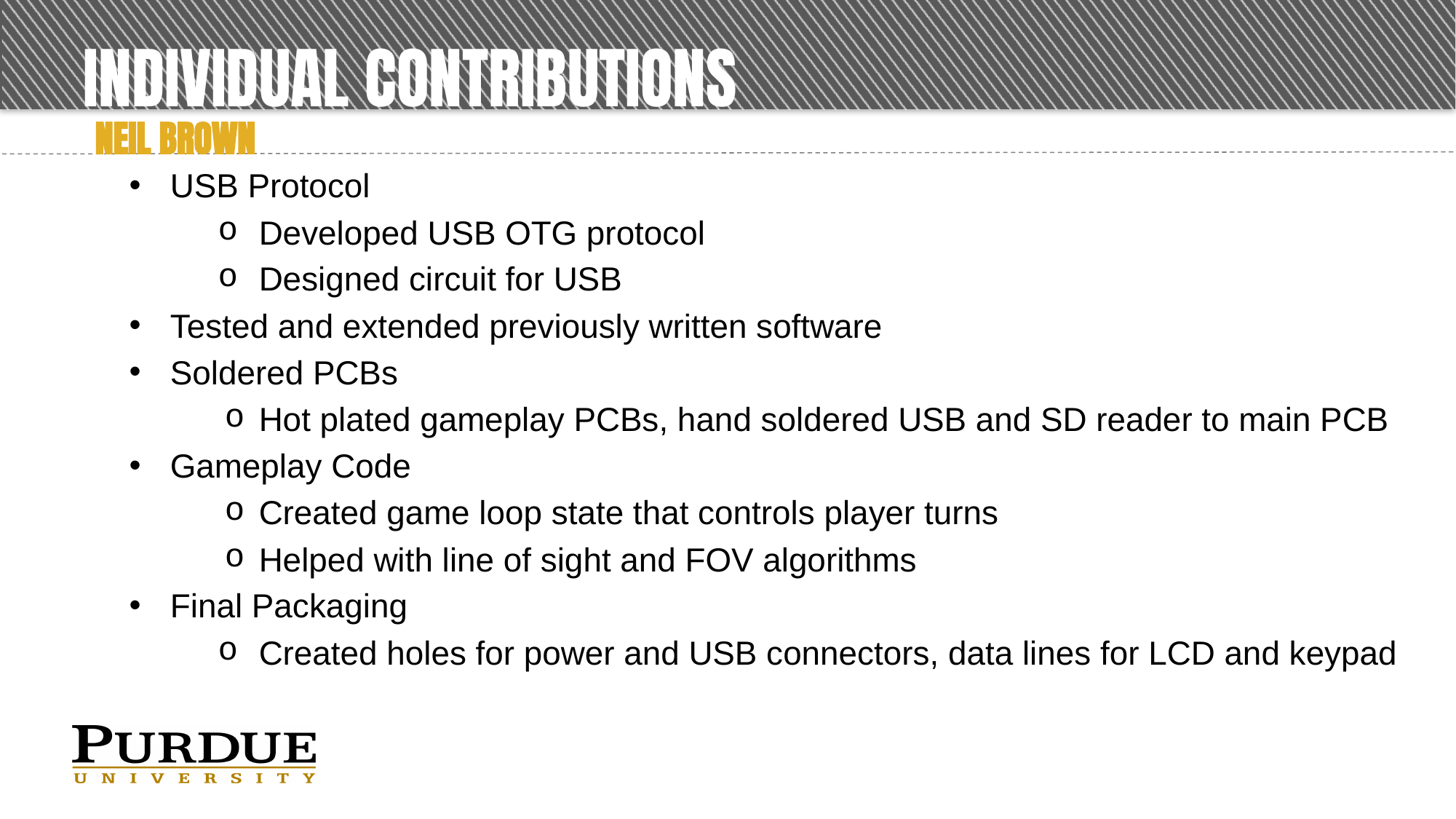

# Individual contributions
Neil Brown
USB Protocol
Developed USB OTG protocol
Designed circuit for USB
Tested and extended previously written software
Soldered PCBs
Hot plated gameplay PCBs, hand soldered USB and SD reader to main PCB
Gameplay Code
Created game loop state that controls player turns
Helped with line of sight and FOV algorithms
Final Packaging
Created holes for power and USB connectors, data lines for LCD and keypad